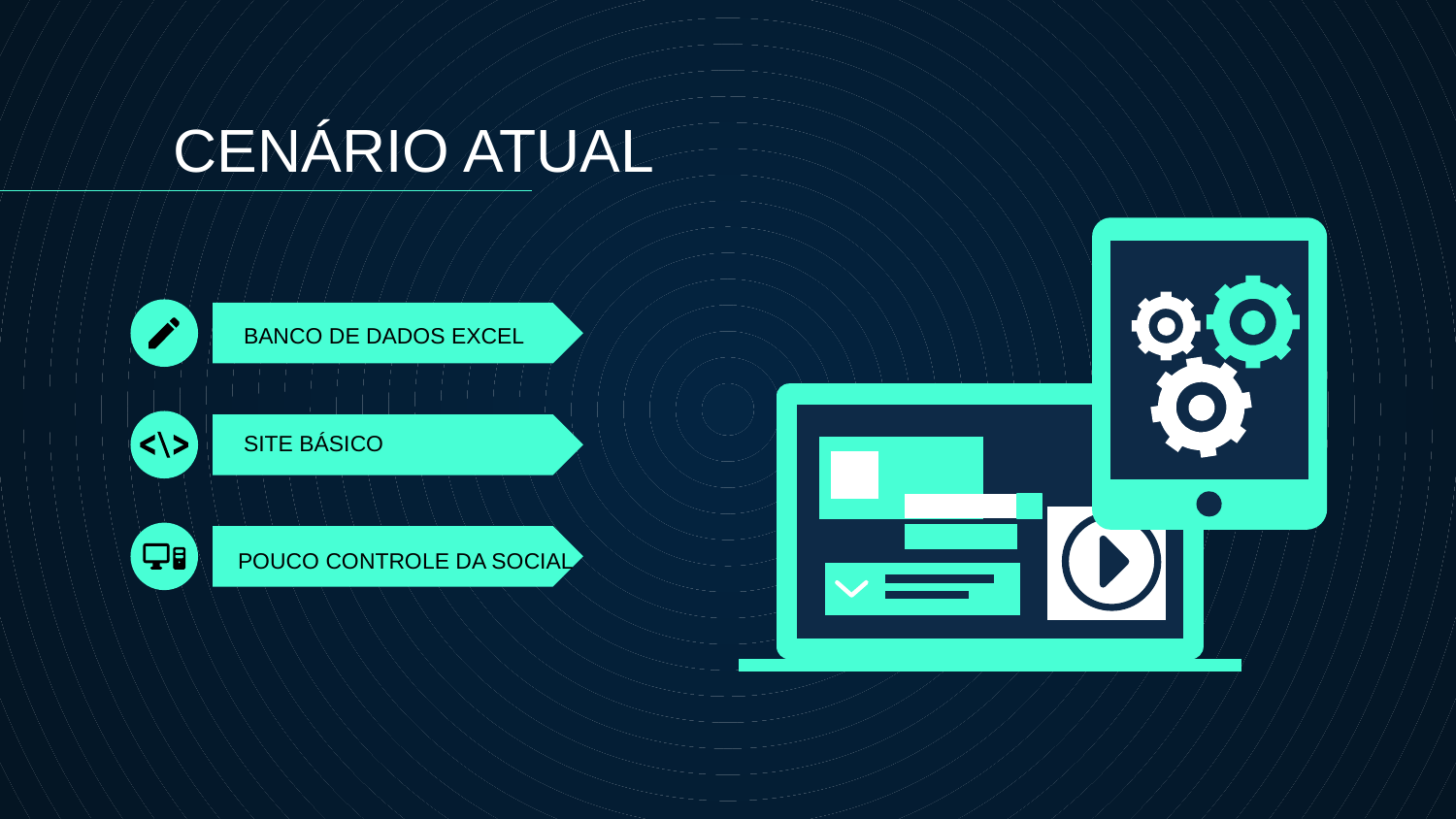

CENÁRIO ATUAL

# BANCO DE DADOS EXCEL

SITE BÁSICO

POUCO CONTROLE DA SOCIAL